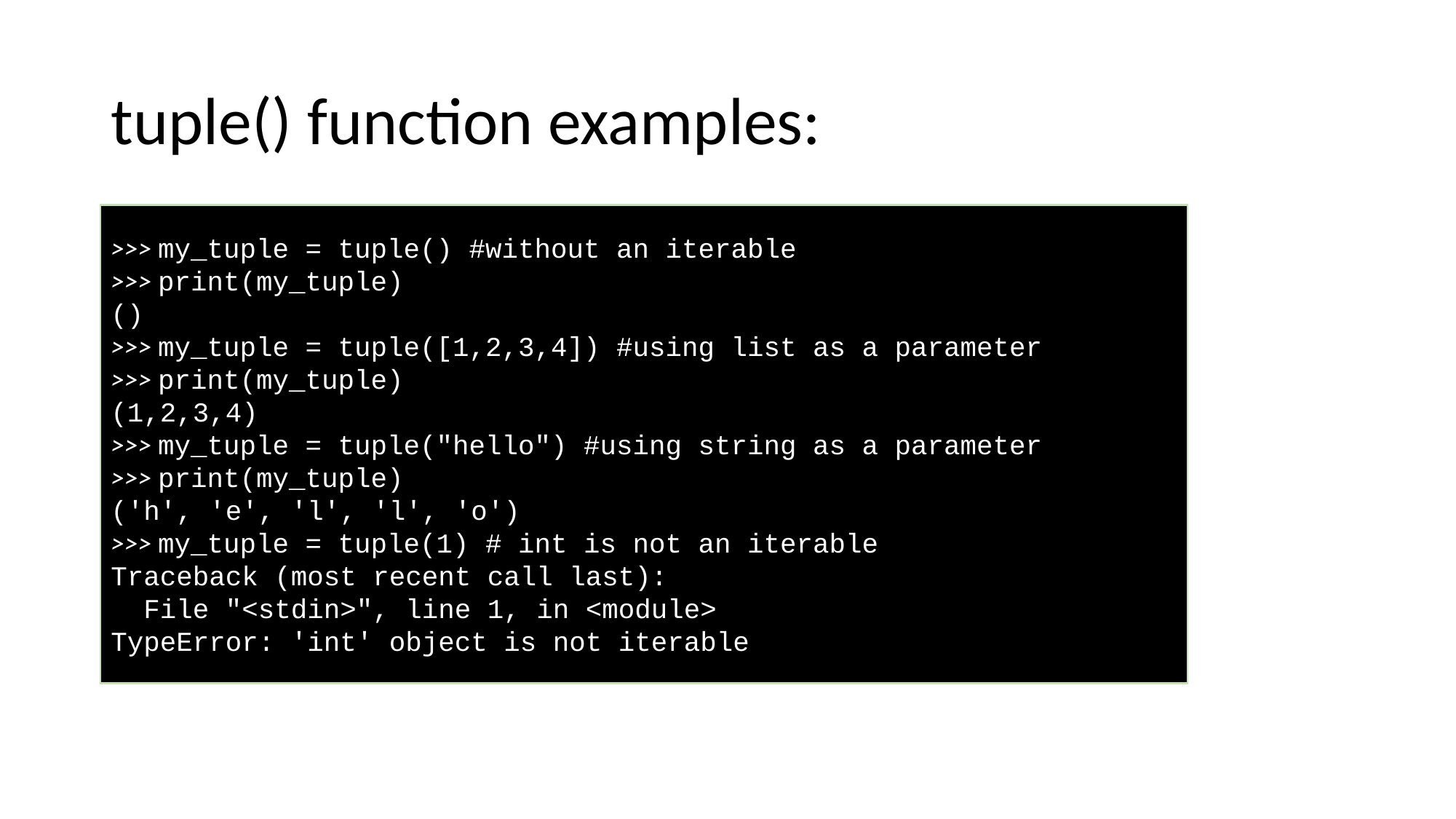

# tuple() function examples:
>>> my_tuple = tuple() #without an iterable
>>> print(my_tuple)
()
>>> my_tuple = tuple([1,2,3,4]) #using list as a parameter
>>> print(my_tuple)
(1,2,3,4)
>>> my_tuple = tuple("hello") #using string as a parameter
>>> print(my_tuple)
('h', 'e', 'l', 'l', 'o')
>>> my_tuple = tuple(1) # int is not an iterable
Traceback (most recent call last):
  File "<stdin>", line 1, in <module>
TypeError: 'int' object is not iterable